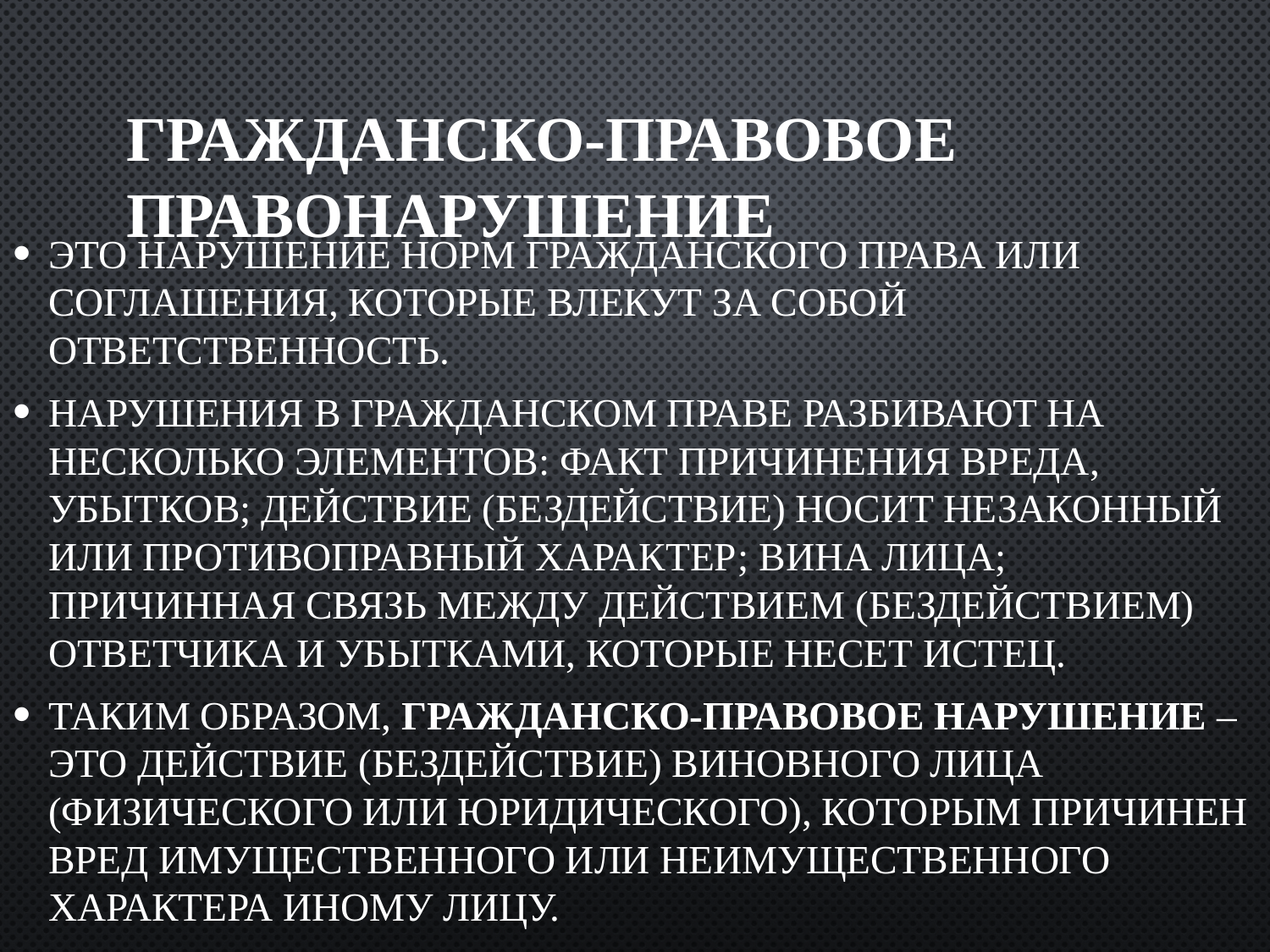

# Гражданско-правовое правонарушение
это нарушение норм гражданского права или соглашения, которые влекут за собой ответственность.
Нарушения в гражданском праве разбивают на несколько элементов: факт причинения вреда, убытков; действие (бездействие) носит незаконный или противоправный характер; вина лица; причинная связь между действием (бездействием) ответчика и убытками, которые несет истец.
Таким образом, гражданско-правовое нарушение – это действие (бездействие) виновного лица (физического или юридического), которым причинен вред имущественного или неимущественного характера иному лицу.